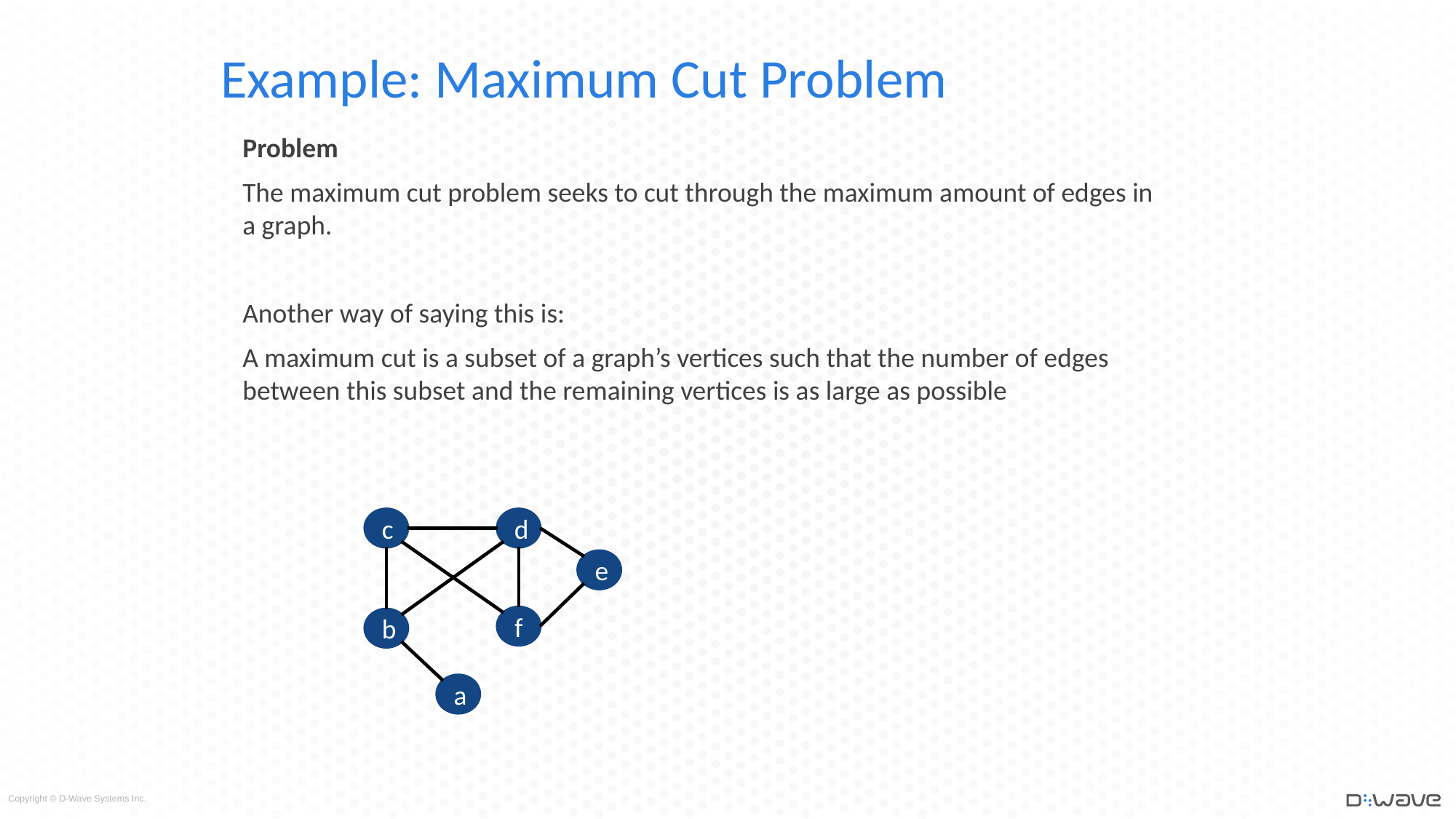

# Example: Maximum Cut Problem
Problem
The maximum cut problem seeks to cut through the maximum amount of edges in a graph.

Another way of saying this is:
A maximum cut is a subset of a graph’s vertices such that the number of edges between this subset and the remaining vertices is as large as possible

c
d
e
f
b
a